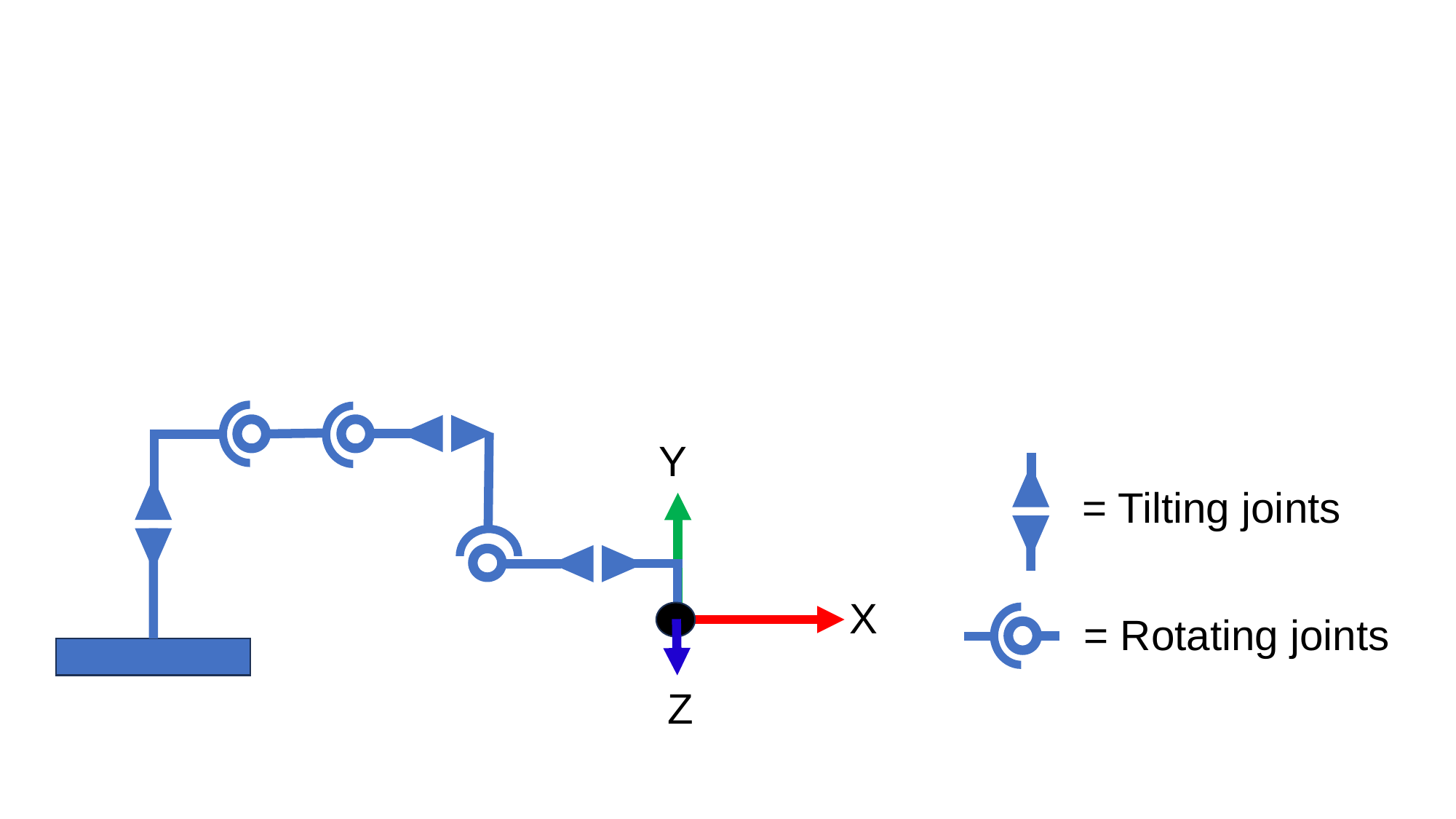

Y

= Tilting joints

X

= Rotating joints

Z